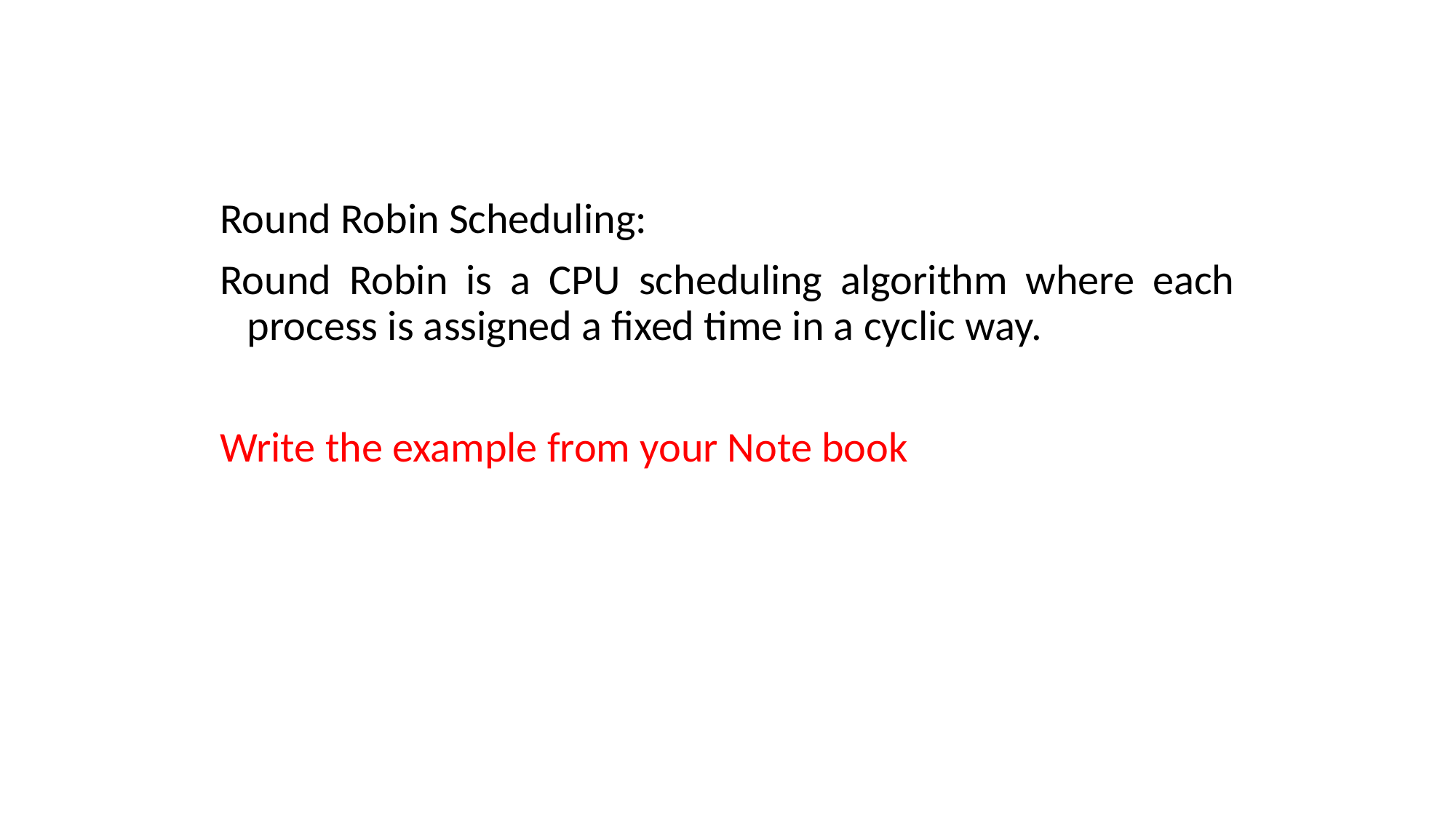

#
Round Robin Scheduling:
Round Robin is a CPU scheduling algorithm where each process is assigned a fixed time in a cyclic way.

Write the example from your Note book